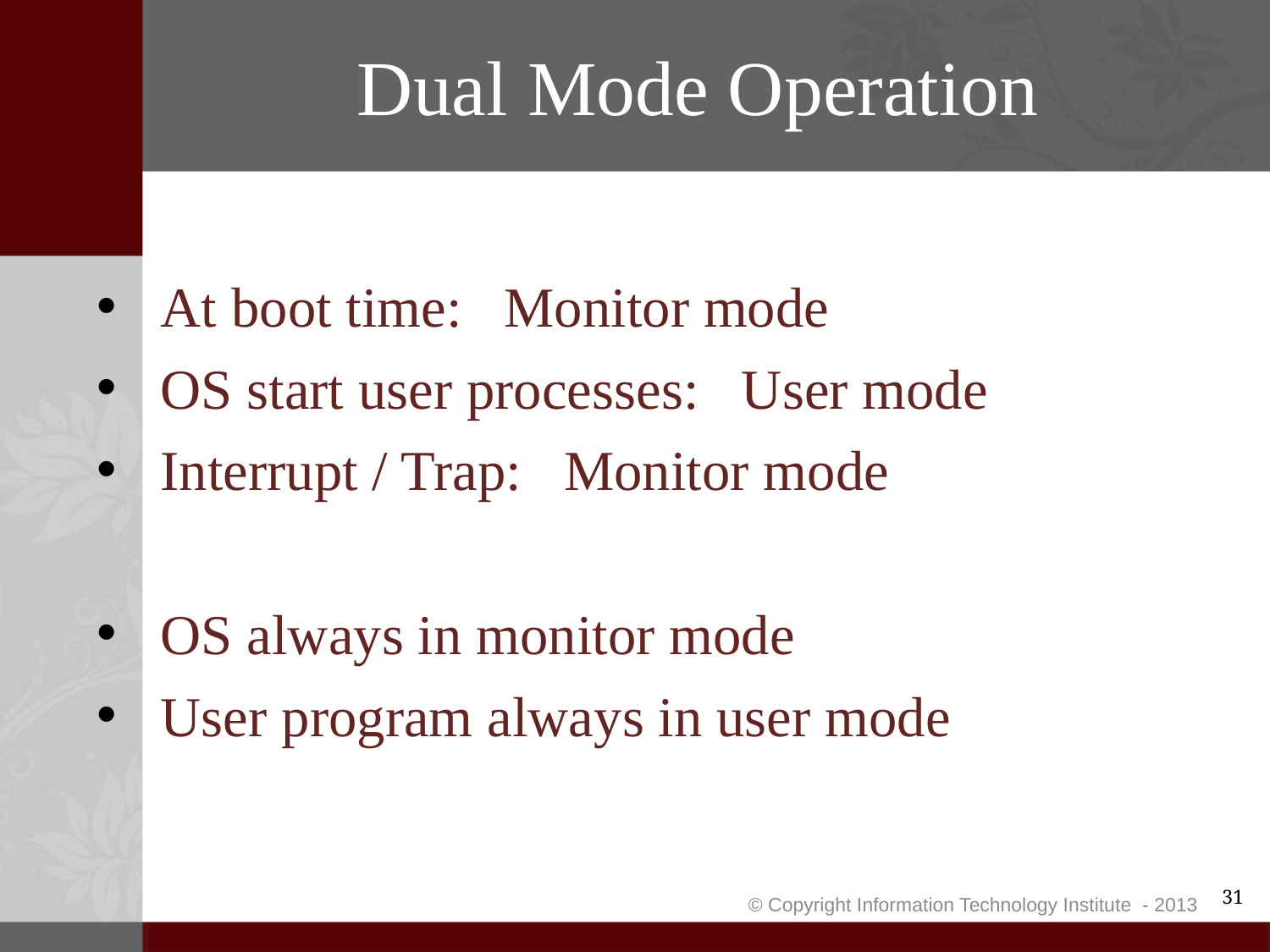

# Dual Mode Operation
At boot time:   Monitor mode
OS start user processes:   User mode
Interrupt / Trap:   Monitor mode

OS always in monitor mode
User program always in user mode